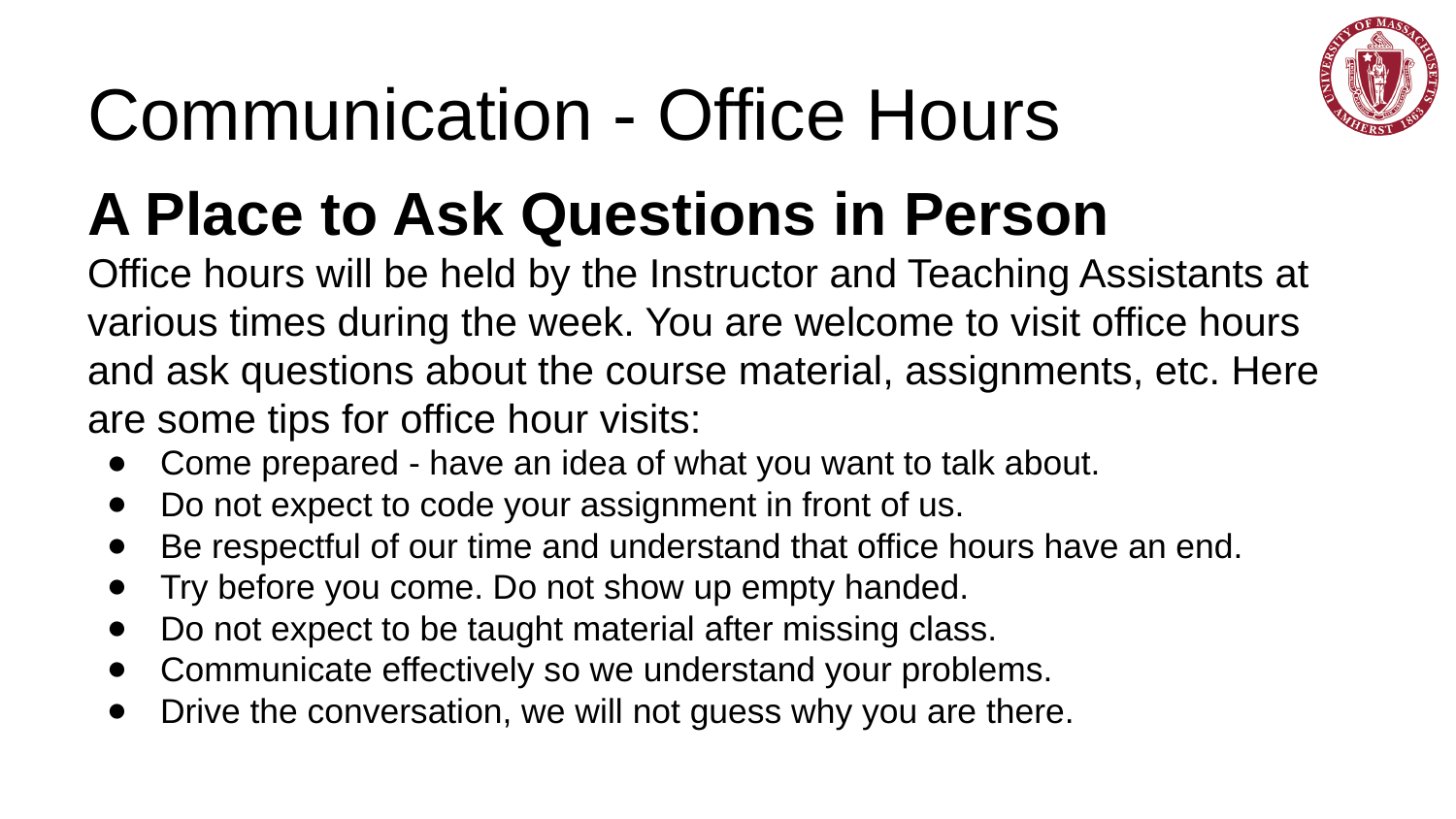

# Communication - Office Hours
A Place to Ask Questions in Person
Office hours will be held by the Instructor and Teaching Assistants at various times during the week. You are welcome to visit office hours and ask questions about the course material, assignments, etc. Here are some tips for office hour visits:
Come prepared - have an idea of what you want to talk about.
Do not expect to code your assignment in front of us.
Be respectful of our time and understand that office hours have an end.
Try before you come. Do not show up empty handed.
Do not expect to be taught material after missing class.
Communicate effectively so we understand your problems.
Drive the conversation, we will not guess why you are there.